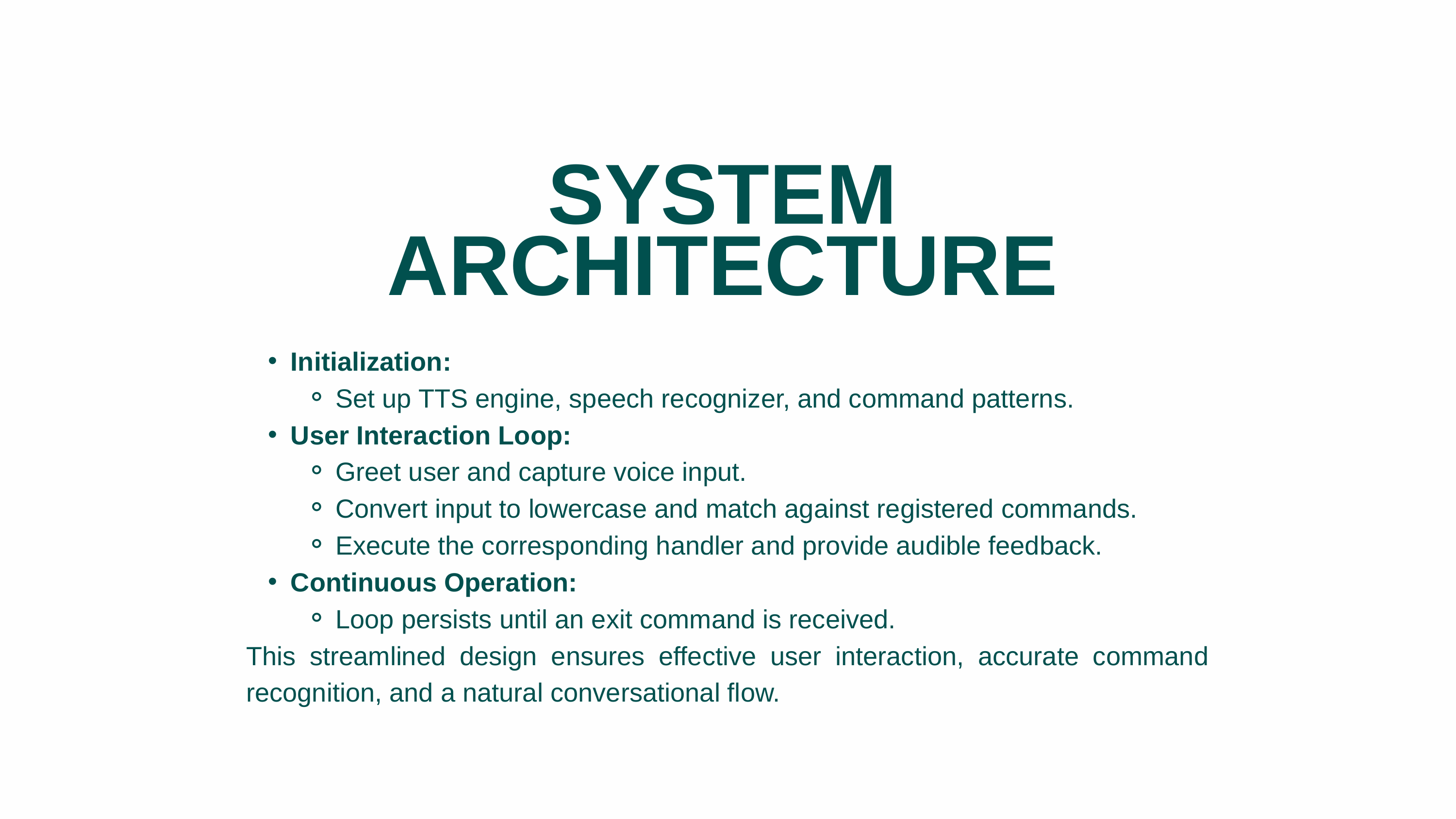

SYSTEM ARCHITECTURE

Initialization:
Set up TTS engine, speech recognizer, and command patterns.
User Interaction Loop:
Greet user and capture voice input.
Convert input to lowercase and match against registered commands.
Execute the corresponding handler and provide audible feedback.
Continuous Operation:
Loop persists until an exit command is received.
This streamlined design ensures effective user interaction, accurate command recognition, and a natural conversational flow.